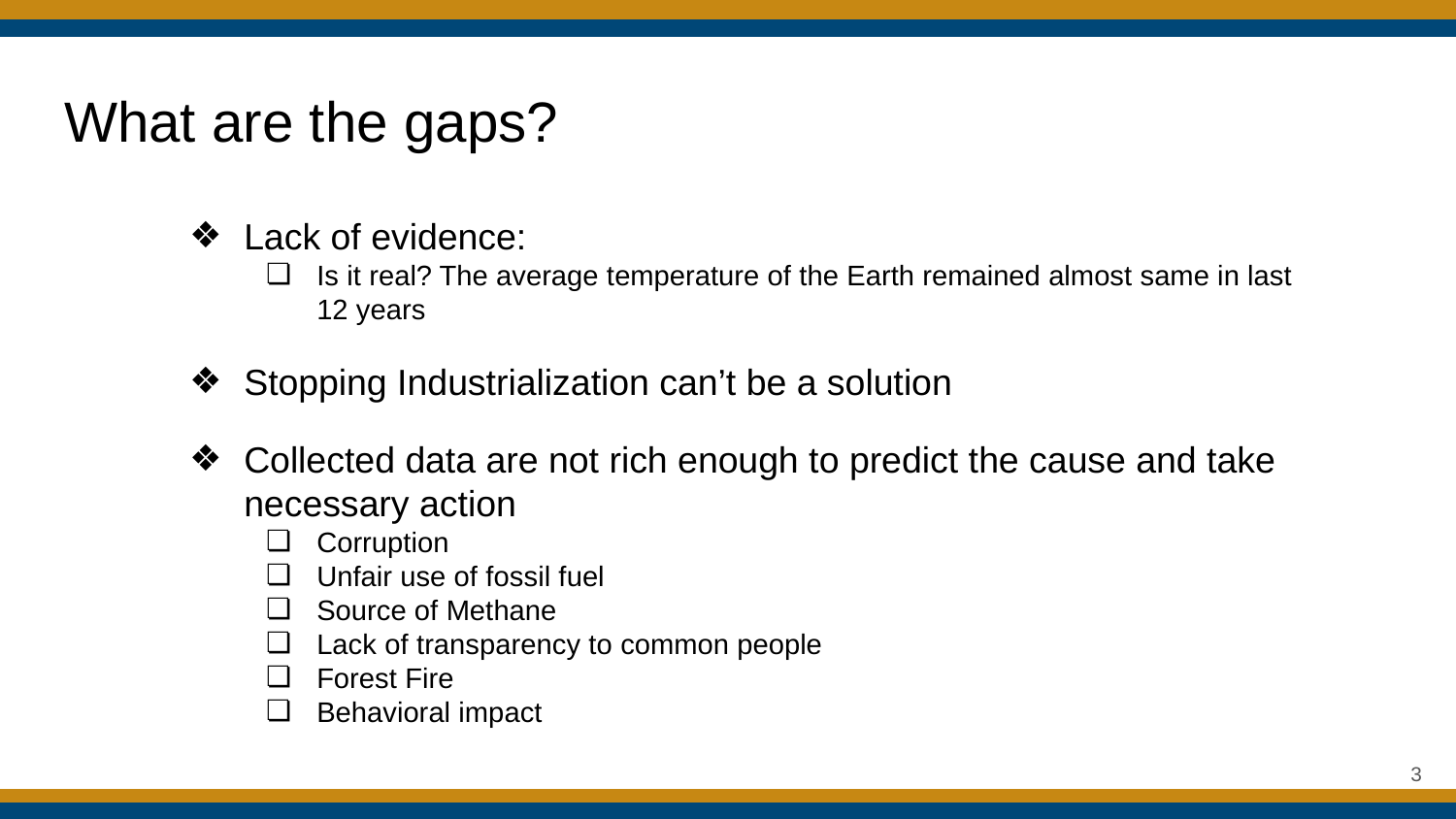

# What are the gaps?
Lack of evidence:
Is it real? The average temperature of the Earth remained almost same in last 12 years

Stopping Industrialization can’t be a solution

Collected data are not rich enough to predict the cause and take necessary action
Corruption
Unfair use of fossil fuel
Source of Methane
Lack of transparency to common people
Forest Fire
Behavioral impact
3